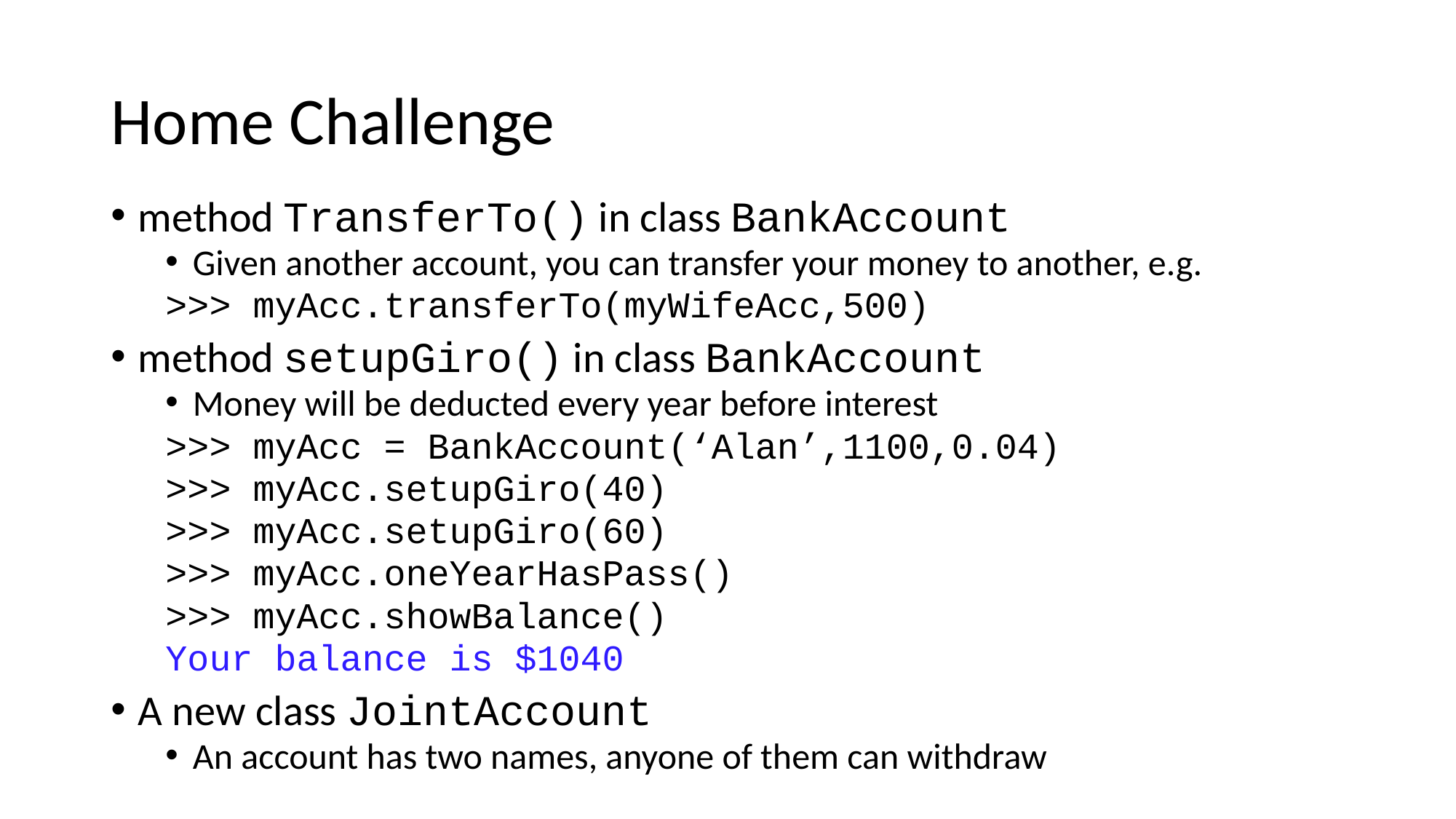

# Home Challenge
method TransferTo() in class BankAccount
Given another account, you can transfer your money to another, e.g.
>>> myAcc.transferTo(myWifeAcc,500)
method setupGiro() in class BankAccount
Money will be deducted every year before interest
>>> myAcc = BankAccount(‘Alan’,1100,0.04)
>>> myAcc.setupGiro(40)
>>> myAcc.setupGiro(60)
>>> myAcc.oneYearHasPass()
>>> myAcc.showBalance()
Your balance is $1040
A new class JointAccount
An account has two names, anyone of them can withdraw